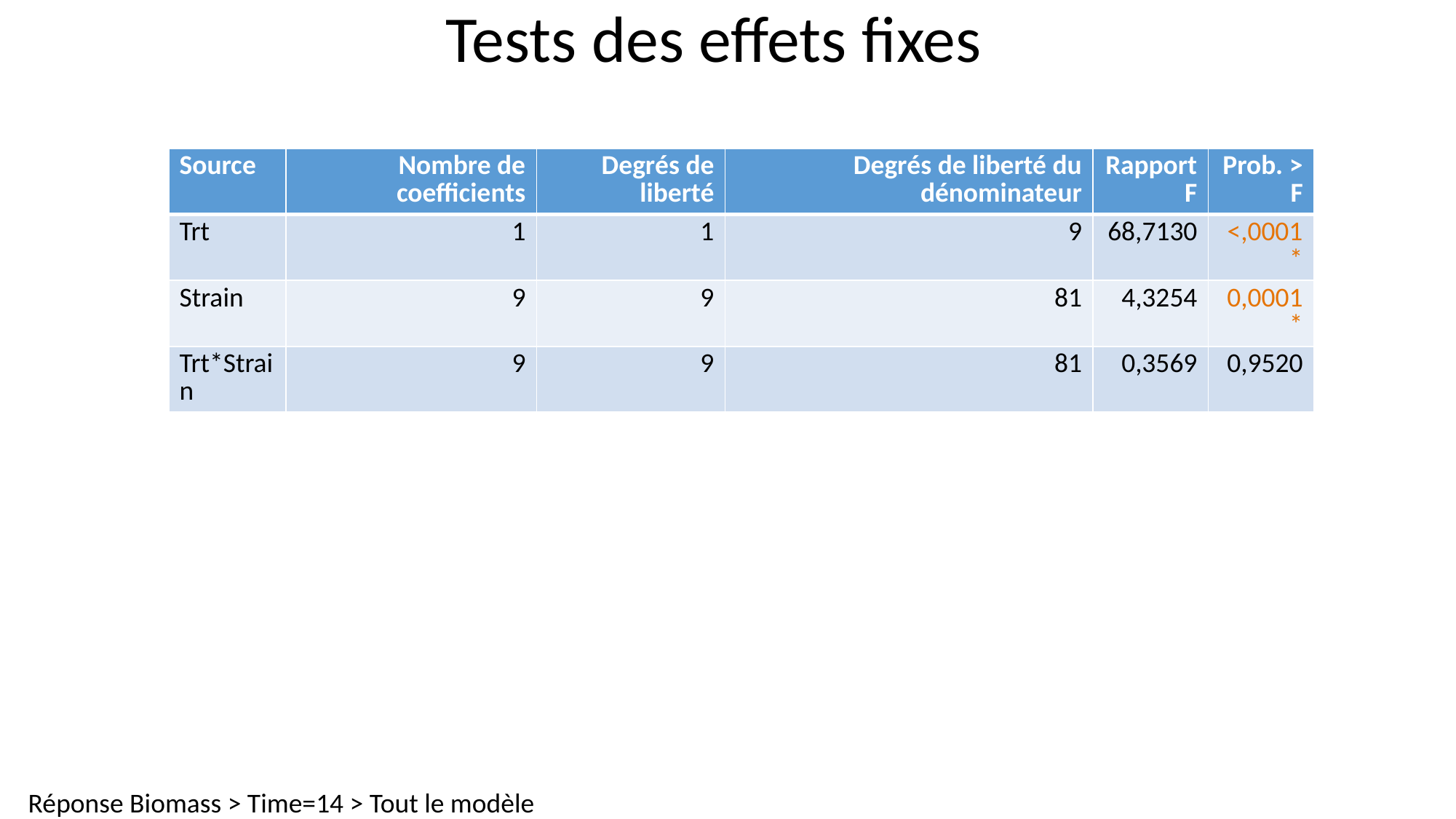

# Tests des effets fixes
| Source | Nombre de coefficients | Degrés de liberté | Degrés de liberté du dénominateur | Rapport F | Prob. > F |
| --- | --- | --- | --- | --- | --- |
| Trt | 1 | 1 | 9 | 68,7130 | <,0001\* |
| Strain | 9 | 9 | 81 | 4,3254 | 0,0001\* |
| Trt\*Strain | 9 | 9 | 81 | 0,3569 | 0,9520 |
Réponse Biomass > Time=14 > Tout le modèle